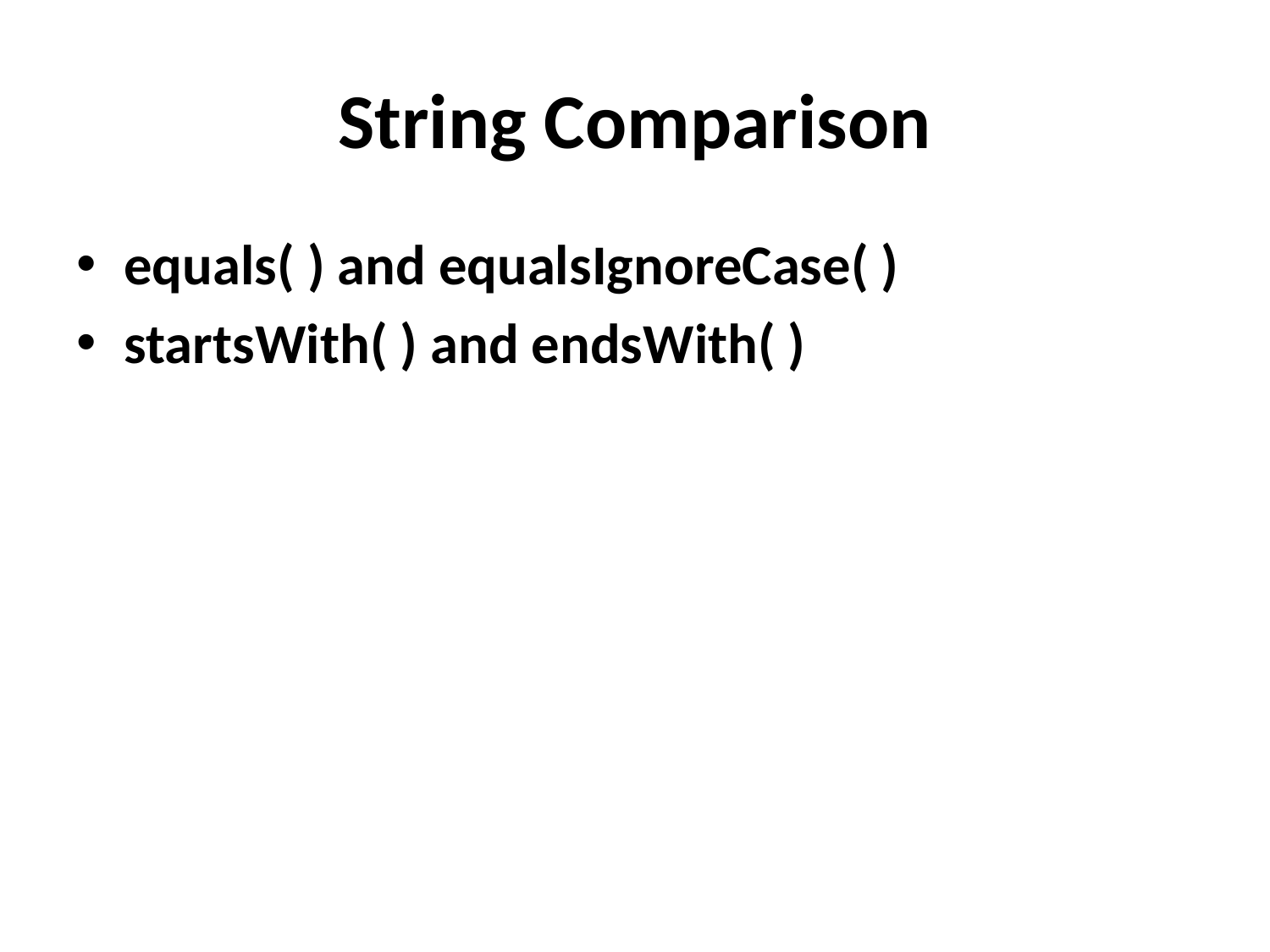

# String Comparison
equals( ) and equalsIgnoreCase( )
startsWith( ) and endsWith( )